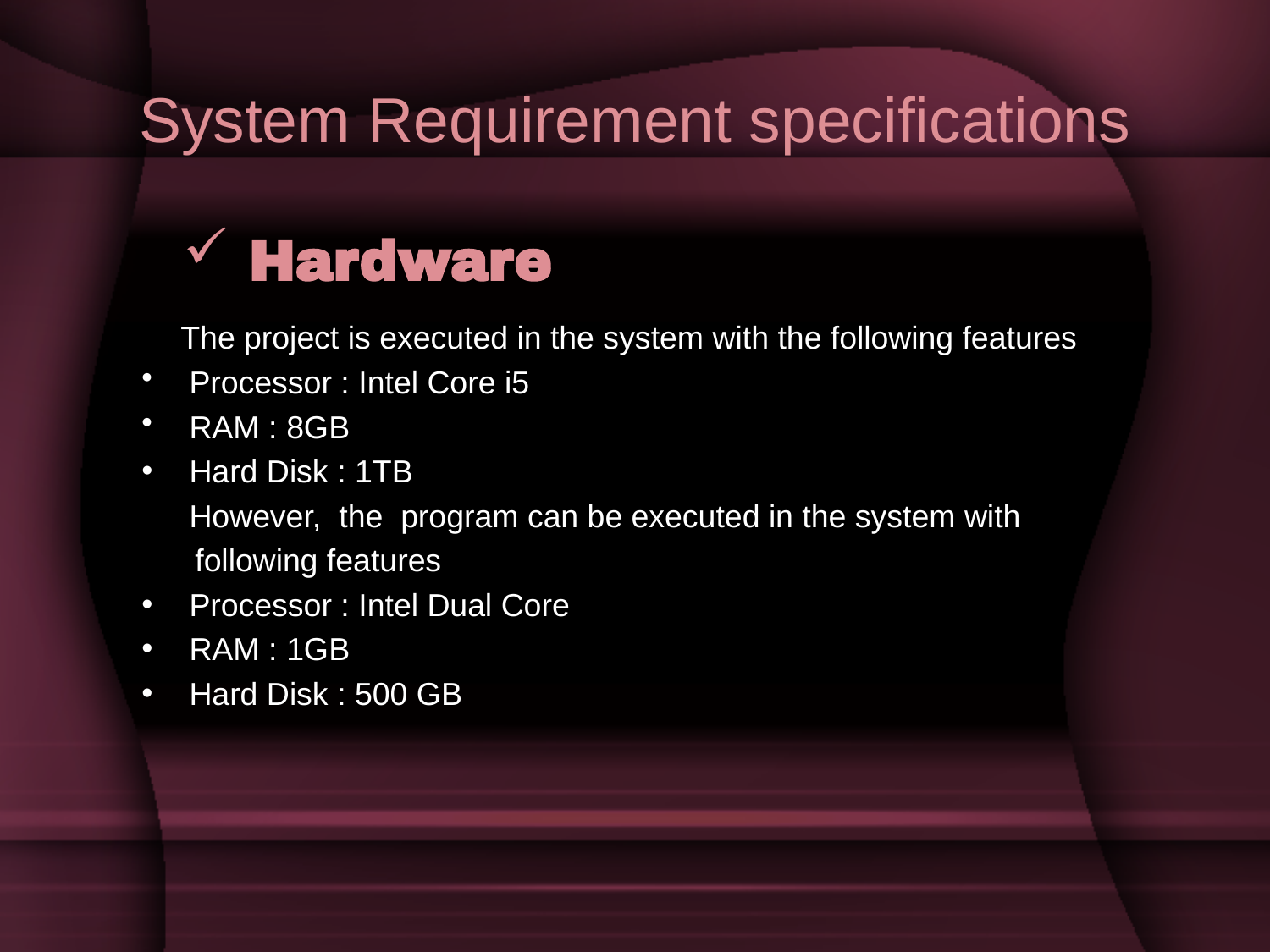

# System Requirement specifications
 Hardware
    The project is executed in the system with the following features
Processor : Intel Core i5
RAM : 8GB
Hard Disk : 1TB
    	However,  the  program can be executed in the system with
      following features
Processor : Intel Dual Core
RAM : 1GB
Hard Disk : 500 GB